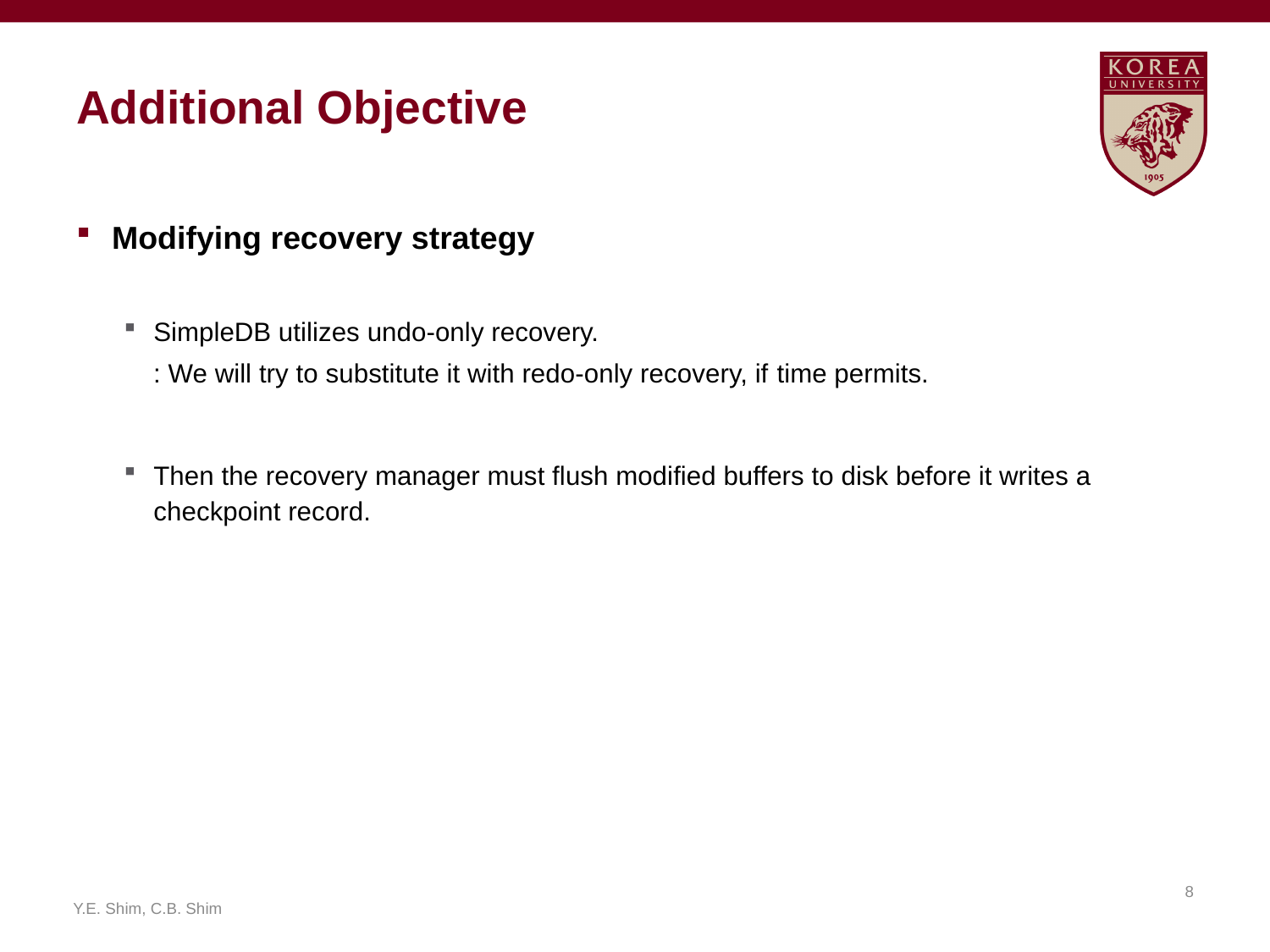

# Additional Objective
Modifying recovery strategy

SimpleDB utilizes undo-only recovery.
    : We will try to substitute it with redo-only recovery, if time permits.

Then the recovery manager must flush modified buffers to disk before it writes a checkpoint record.

8